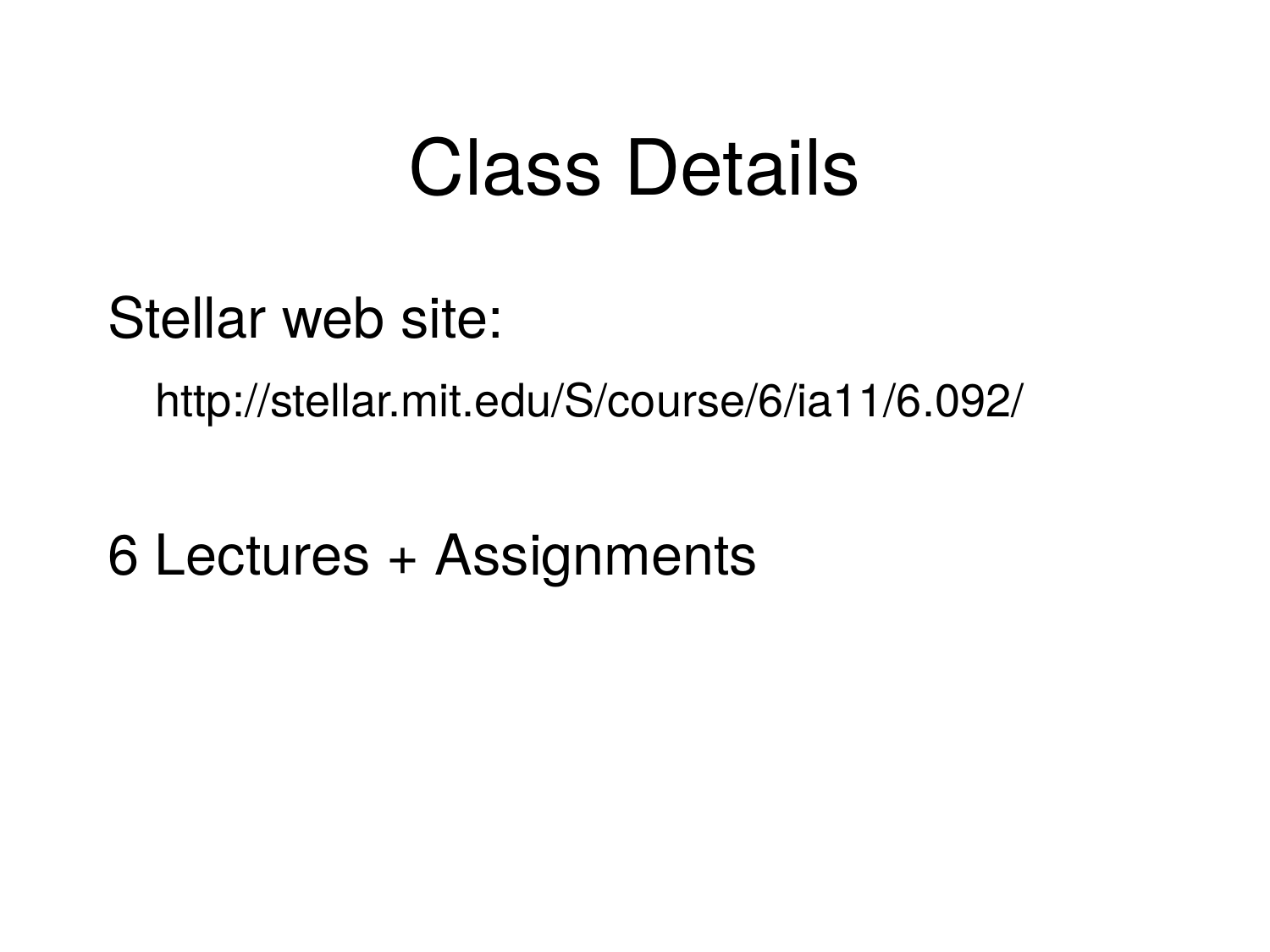

# Class Details
Stellar web site:
	http://stellar.mit.edu/S/course/6/ia11/6.092/

6 Lectures + Assignments